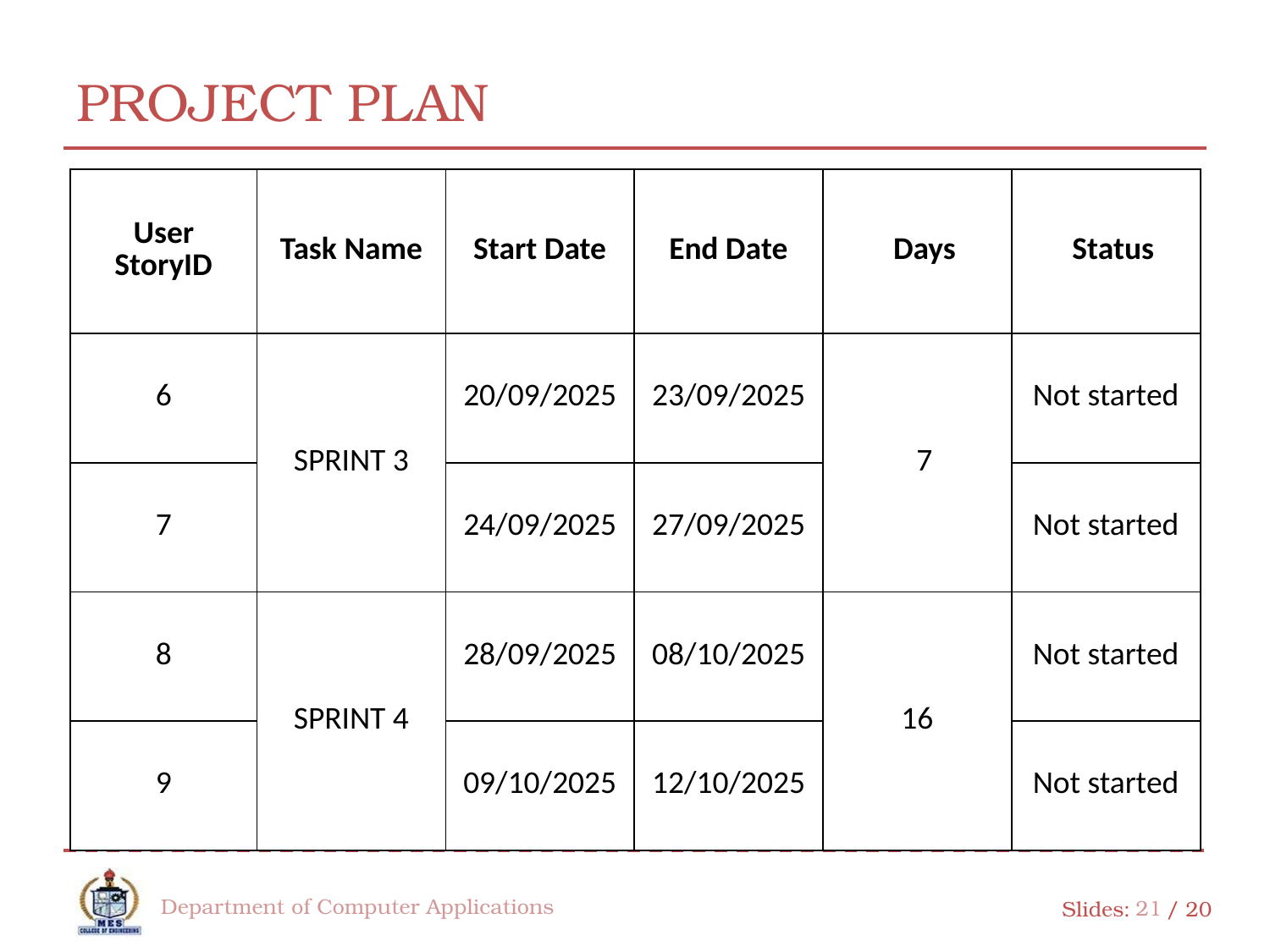

# PROJECT PLAN

| User StoryID | Task Name | Start Date | End Date | Days | Status |
| --- | --- | --- | --- | --- | --- |
| 6 | SPRINT 3 | 20/09/2025 | 23/09/2025 | 7 | Not started |
| 7 |  | 24/09/2025 | 27/09/2025 |  | Not started |
| 8 | SPRINT 4 | 28/09/2025 | 08/10/2025 | 16 | Not started |
| 9 |  | 09/10/2025 | 12/10/2025 |  | Not started |
Department of Computer Applications
21